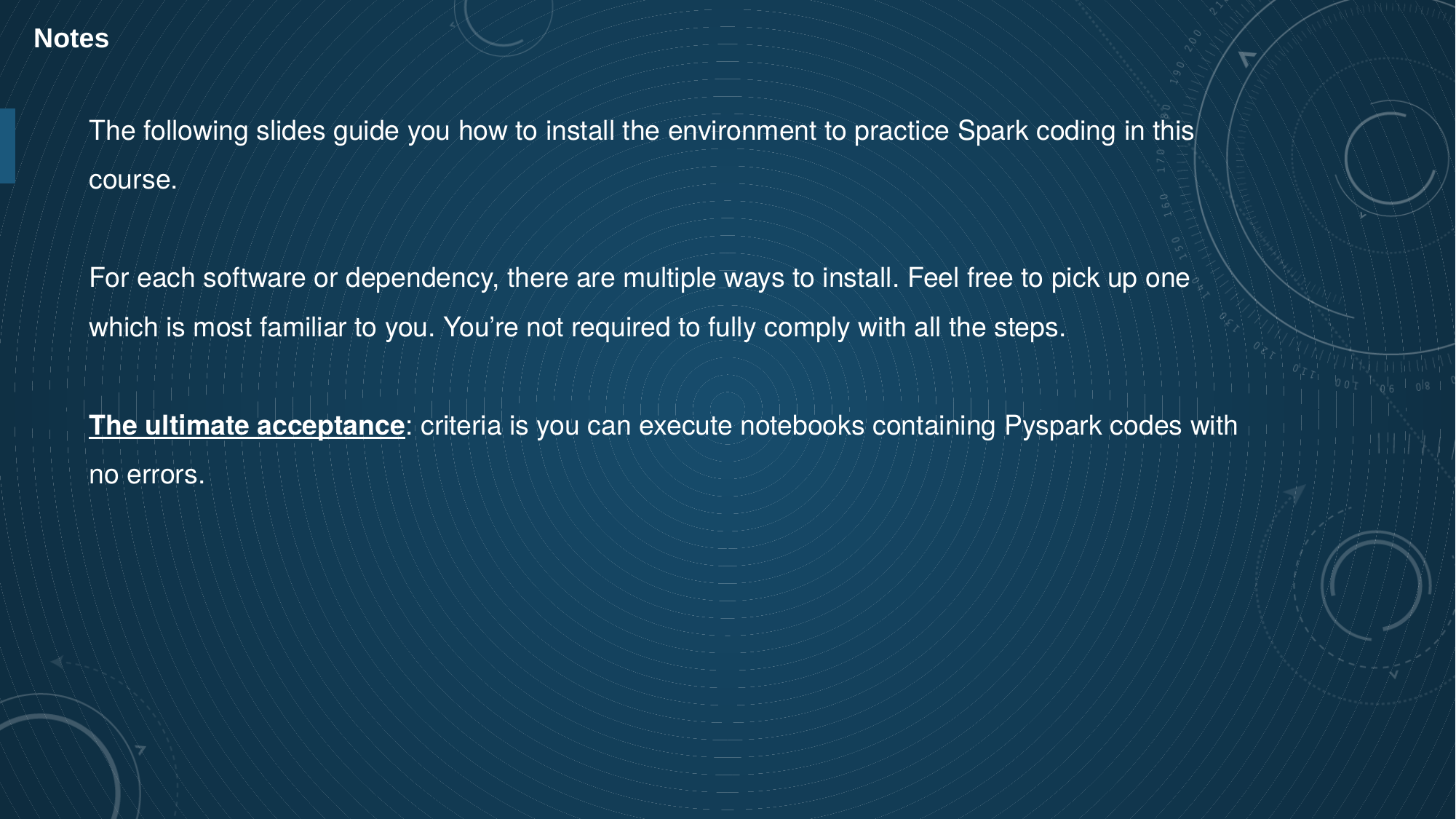

Notes
The following slides guide you how to install the environment to practice Spark coding in this course.

For each software or dependency, there are multiple ways to install. Feel free to pick up one which is most familiar to you. You’re not required to fully comply with all the steps.

The ultimate acceptance: criteria is you can execute notebooks containing Pyspark codes with no errors.